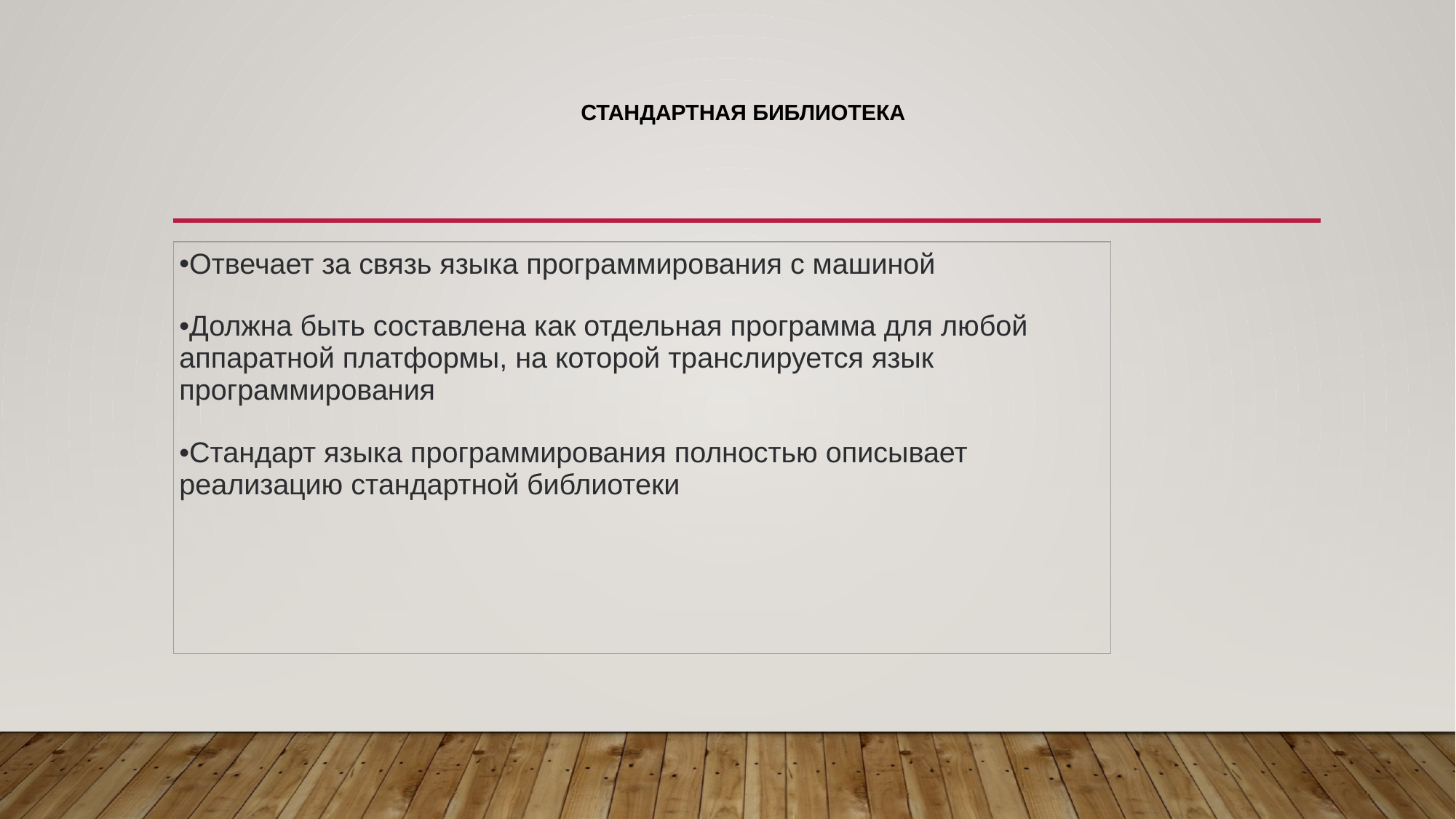

# Стандартная библиотека
| Отвечает за связь языка программирования с машиной Должна быть составлена как отдельная программа для любой аппаратной платформы, на которой транслируется язык программирования Стандарт языка программирования полностью описывает реализацию стандартной библиотеки |
| --- |